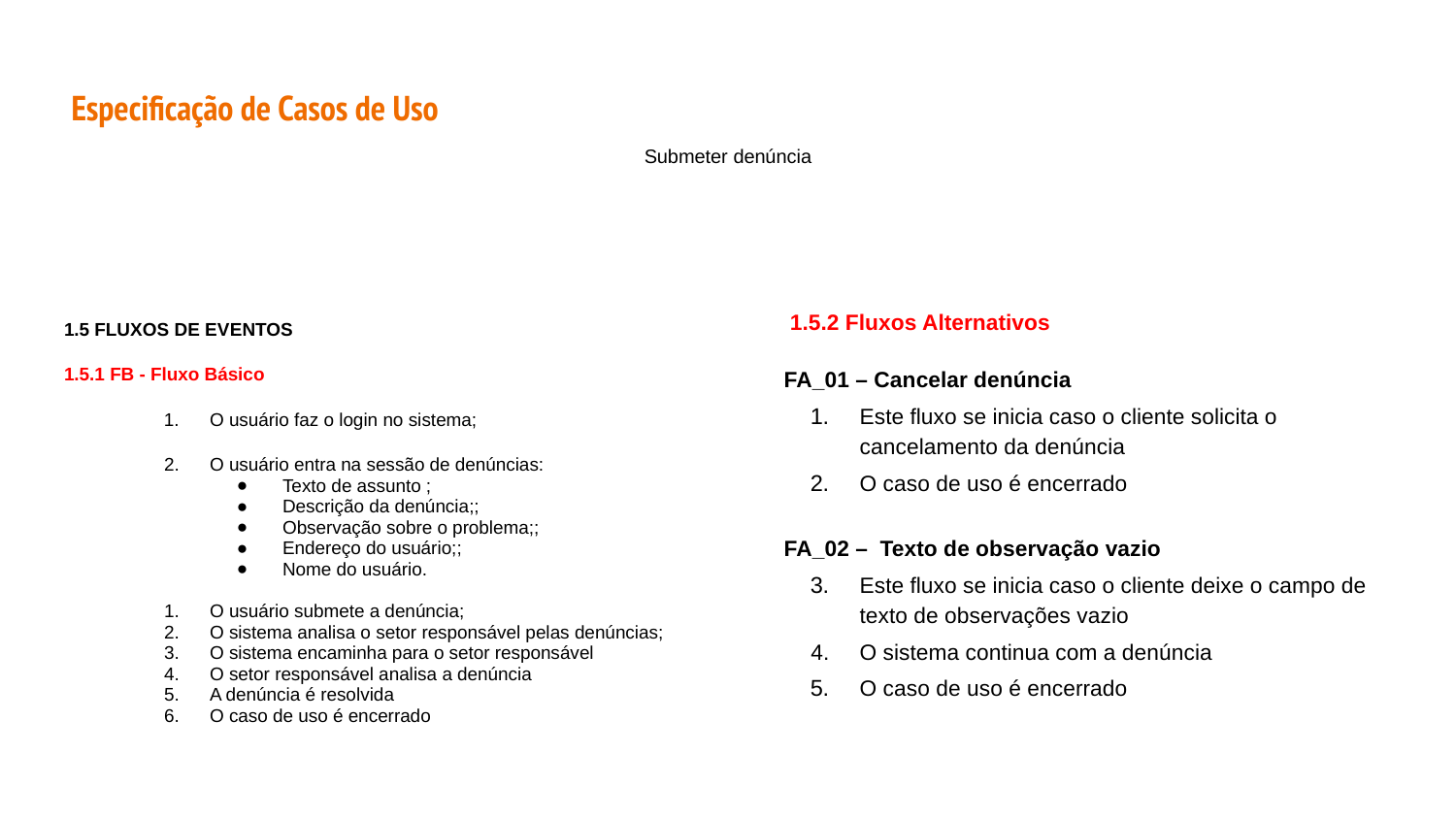

# Especificação de Casos de Uso
Submeter denúncia

1.5 FLUXOS DE EVENTOS
1.5.1 FB - Fluxo Básico
O usuário faz o login no sistema;
O usuário entra na sessão de denúncias:
Texto de assunto ;
Descrição da denúncia;;
Observação sobre o problema;;
Endereço do usuário;;
Nome do usuário.

O usuário submete a denúncia;
O sistema analisa o setor responsável pelas denúncias;
O sistema encaminha para o setor responsável
O setor responsável analisa a denúncia
A denúncia é resolvida
O caso de uso é encerrado

 1.5.2 Fluxos Alternativos

FA_01 – Cancelar denúncia
Este fluxo se inicia caso o cliente solicita o cancelamento da denúncia
O caso de uso é encerrado

FA_02 –  Texto de observação vazio
Este fluxo se inicia caso o cliente deixe o campo de texto de observações vazio
O sistema continua com a denúncia
O caso de uso é encerrado